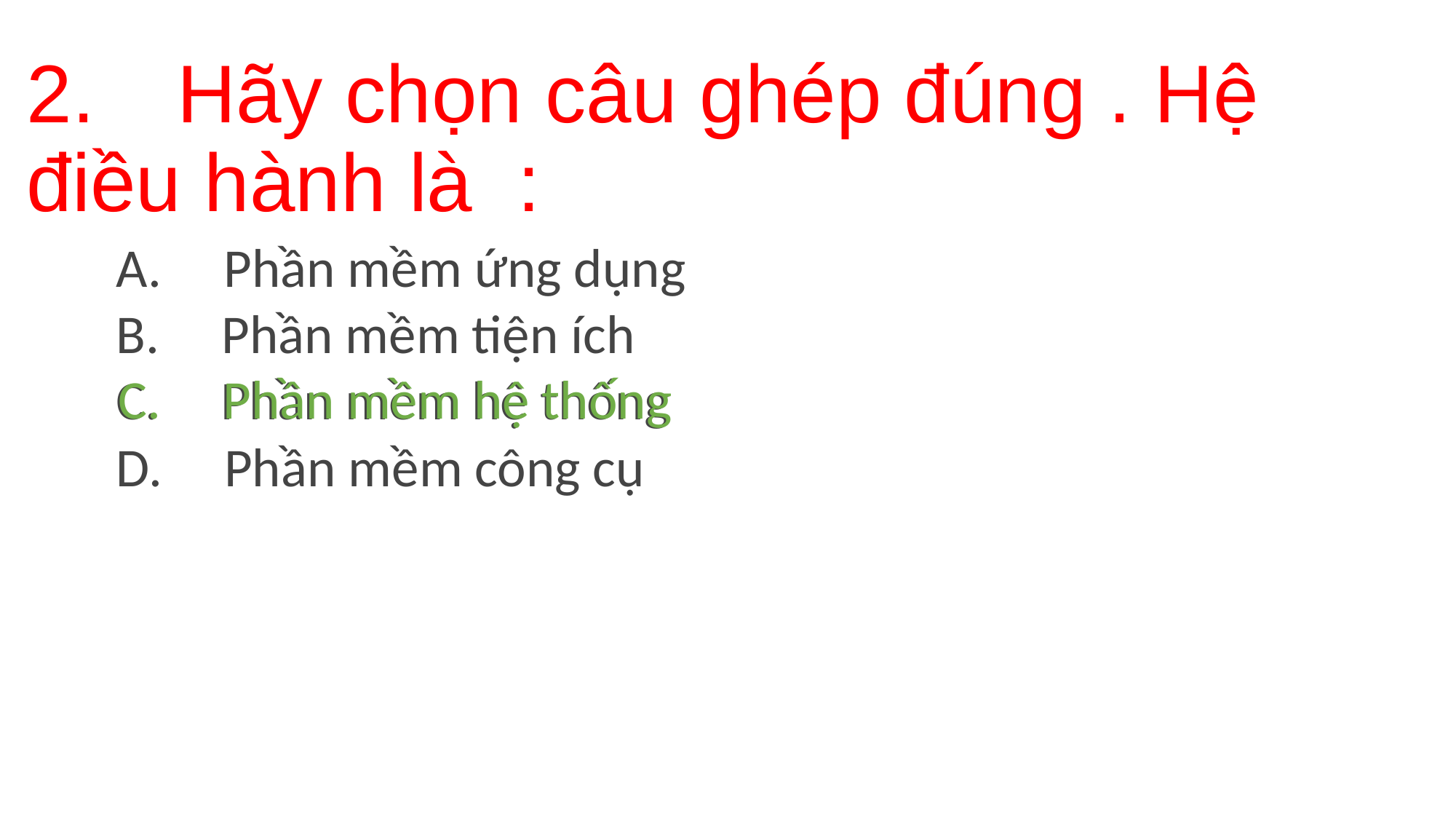

# 2.    Hãy chọn câu ghép đúng . Hệ điều hành là  :
A.     Phần mềm ứng dụng
B.     Phần mềm tiện ích
C.     Phần mềm hệ thống
D.     Phần mềm công cụ

C.     Phần mềm hệ thống